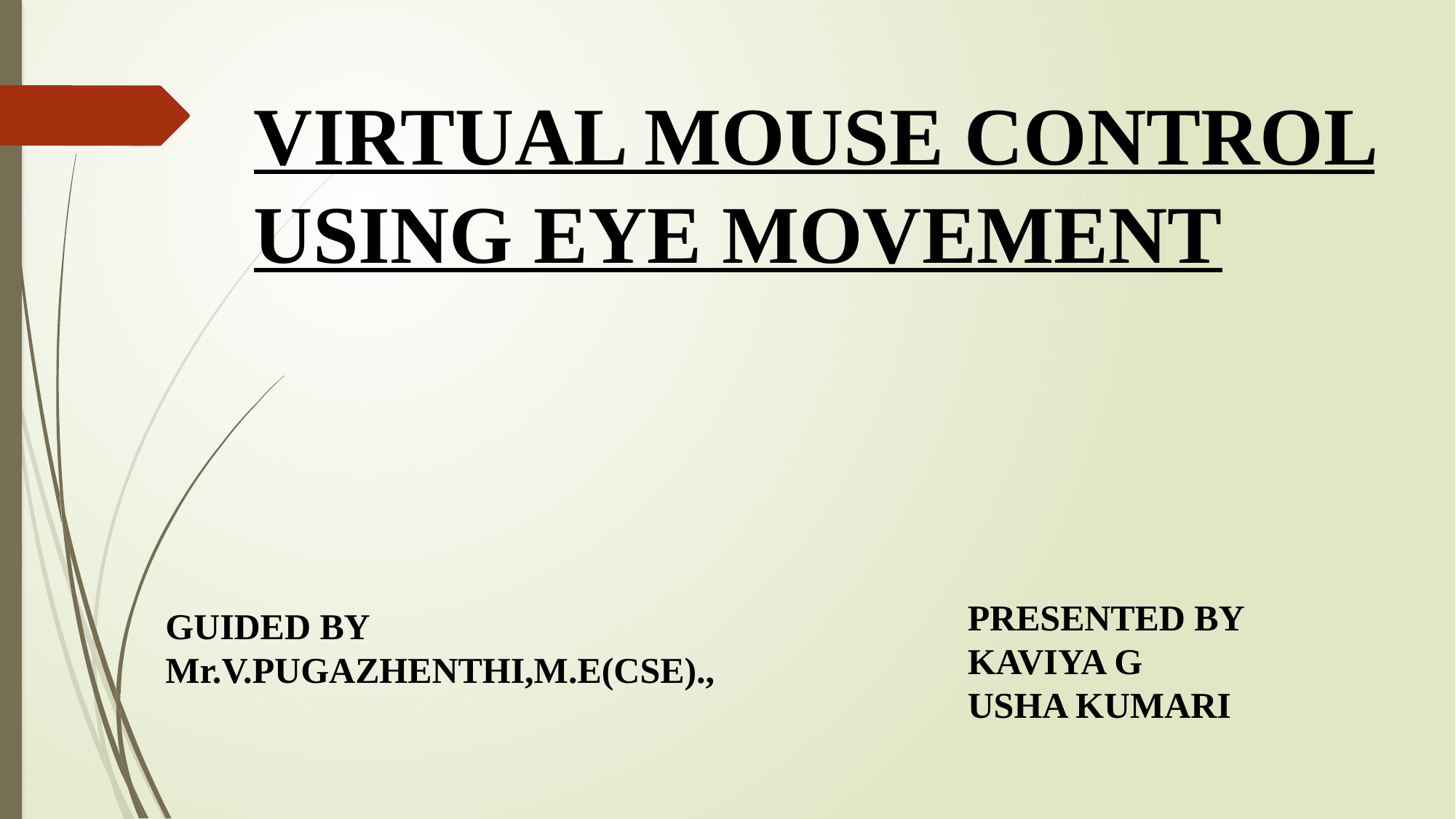

VIRTUAL MOUSE CONTROL USING EYE MOVEMENT
PRESENTED BY
KAVIYA G
USHA KUMARI
GUIDED BY
Mr.V.PUGAZHENTHI,M.E(CSE).,